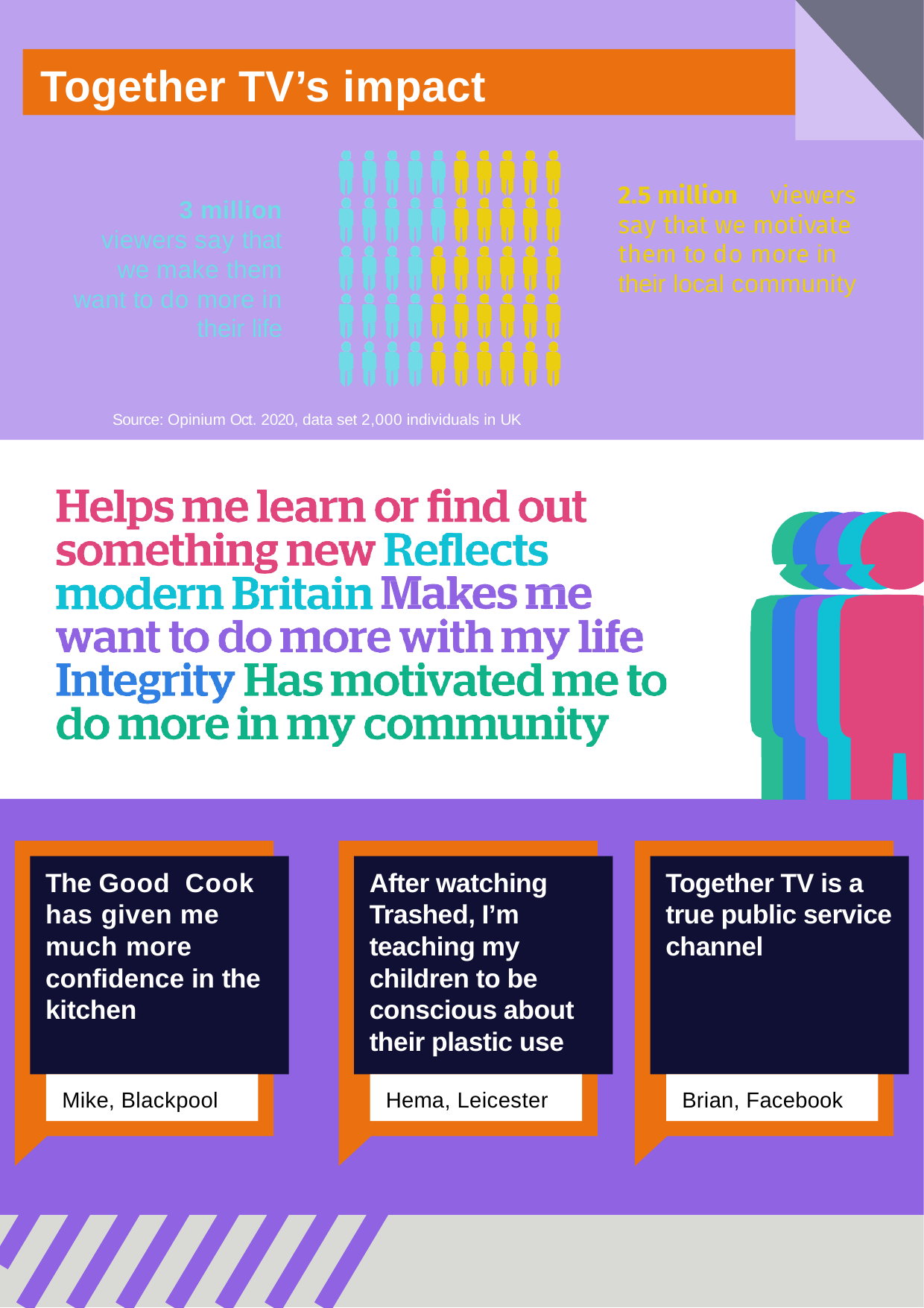

Together TV’s impact

2.5 million     viewers say that we motivate them to do more in their local community
 3 million viewers say that we make them want to do more in their life
Source: Opinium Oct. 2020, data set 2,000 individuals in UK

The Good  Cook has given me  much more confidence in the kitchen

Mike, Blackpool

After watching Trashed, I’m teaching my children to be conscious about their plastic use

Hema, Leicester

Together TV is a true public service channel

Brian, Facebook